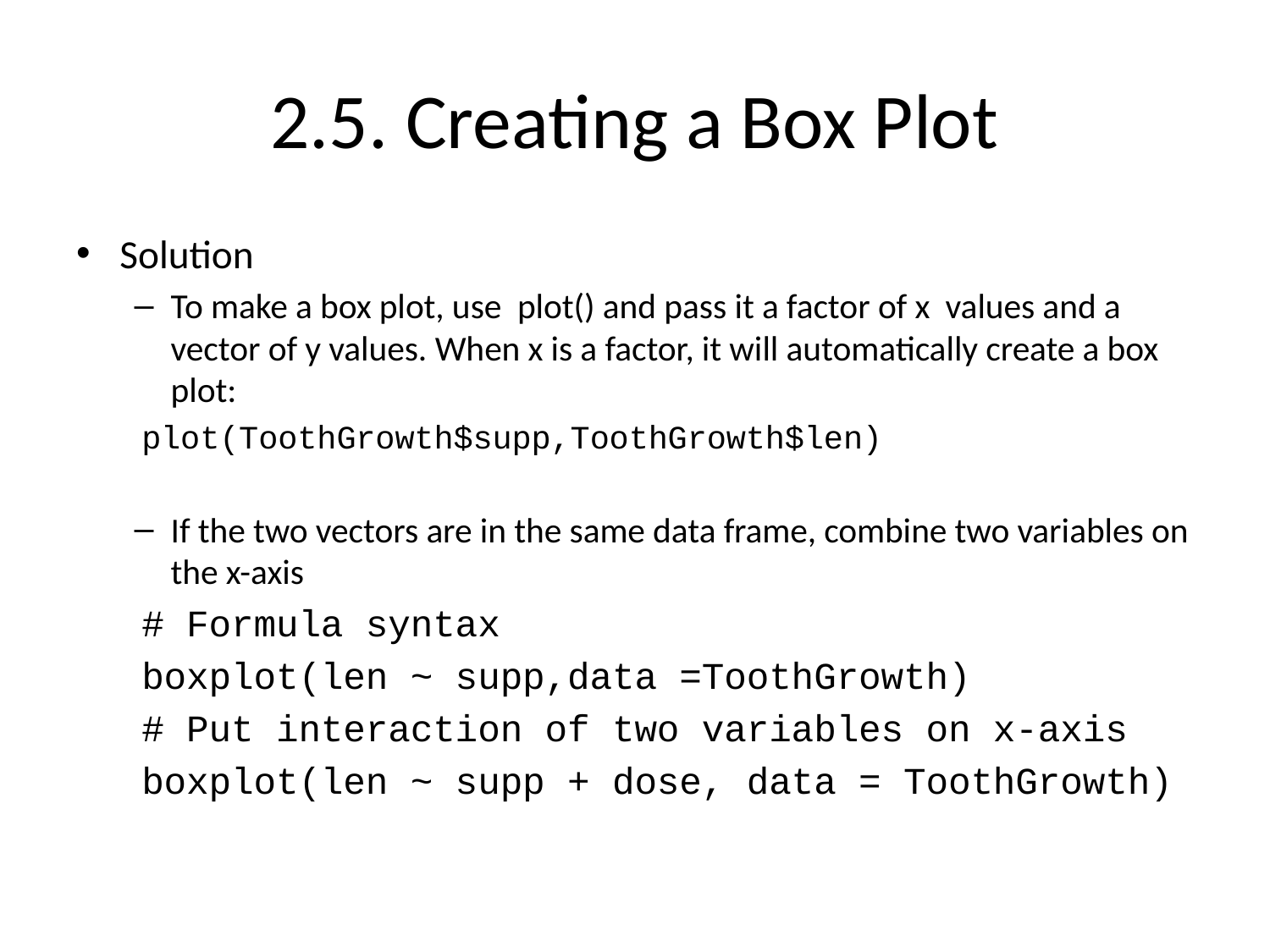

# 2.5. Creating a Box Plot
Solution
To make a box plot, use  plot() and pass it a factor of x  values and a vector of y values. When x is a factor, it will automatically create a box plot:
plot(ToothGrowth$supp,ToothGrowth$len)

If the two vectors are in the same data frame, combine two variables on the x-axis
# Formula syntax
boxplot(len ~ supp,data =ToothGrowth)
# Put interaction of two variables on x-axis
boxplot(len ~ supp + dose, data = ToothGrowth)